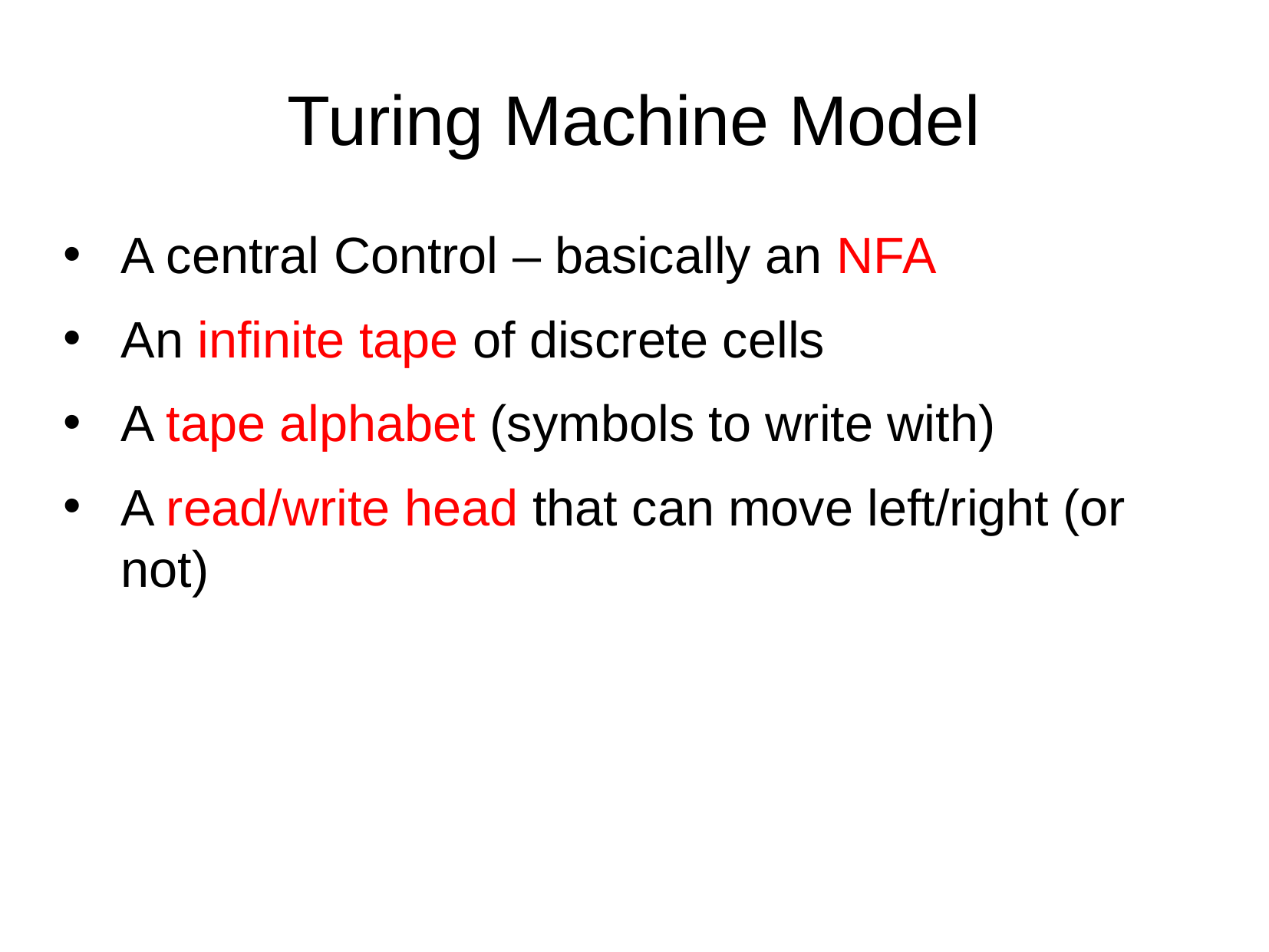

# Turing Machine Model
A central Control – basically an NFA
An infinite tape of discrete cells
A tape alphabet (symbols to write with)
A read/write head that can move left/right (or not)